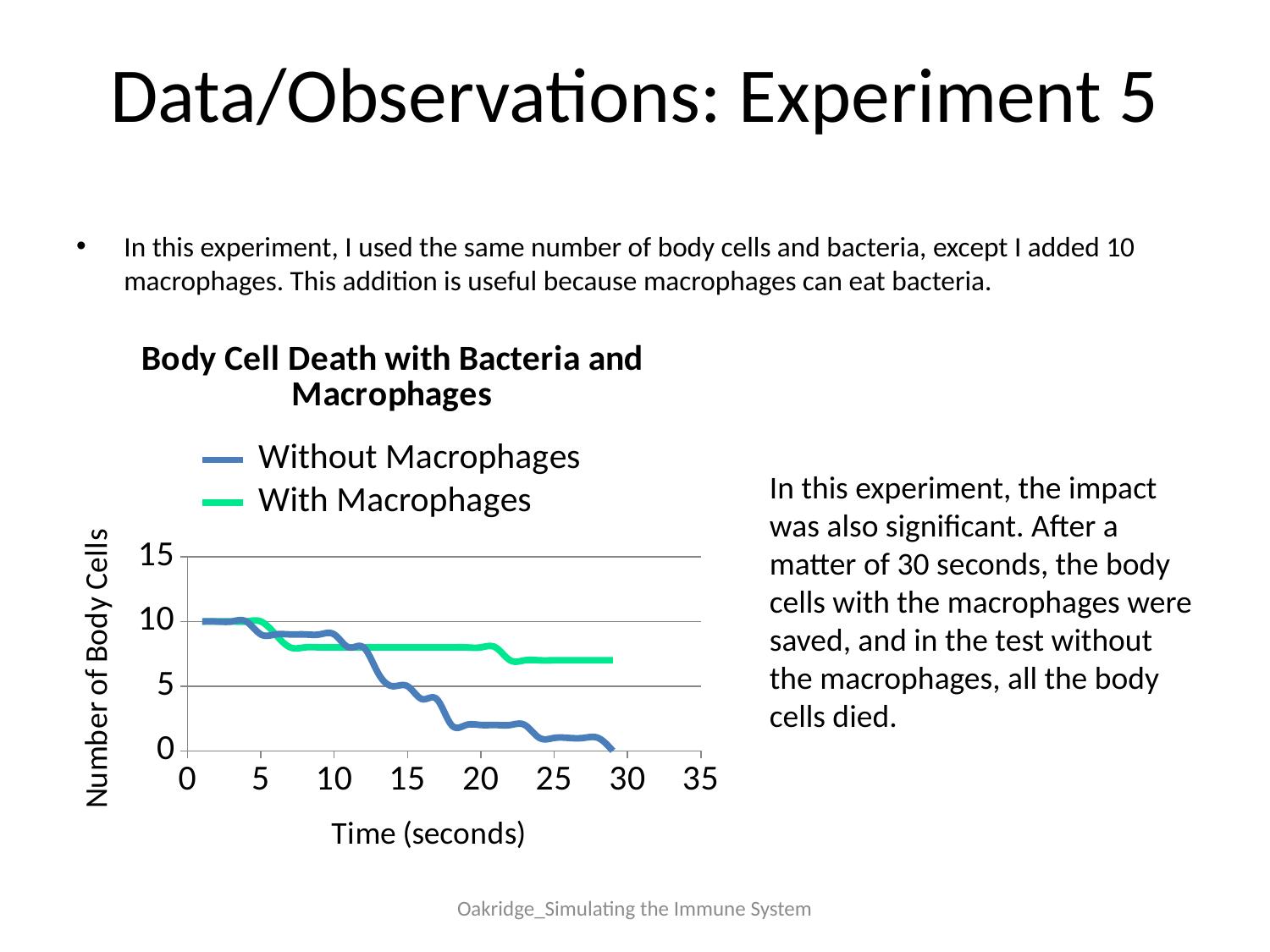

# Data/Observations: Experiment 5
In this experiment, I used the same number of body cells and bacteria, except I added 10 macrophages. This addition is useful because macrophages can eat bacteria.

### Chart: Body Cell Death with Bacteria and Macrophages

| Category |  |  |
|---|---|---|
In this experiment, the impact was also significant. After a matter of 30 seconds, the body cells with the macrophages were saved, and in the test without the macrophages, all the body cells died.
Oakridge_Simulating the Immune System